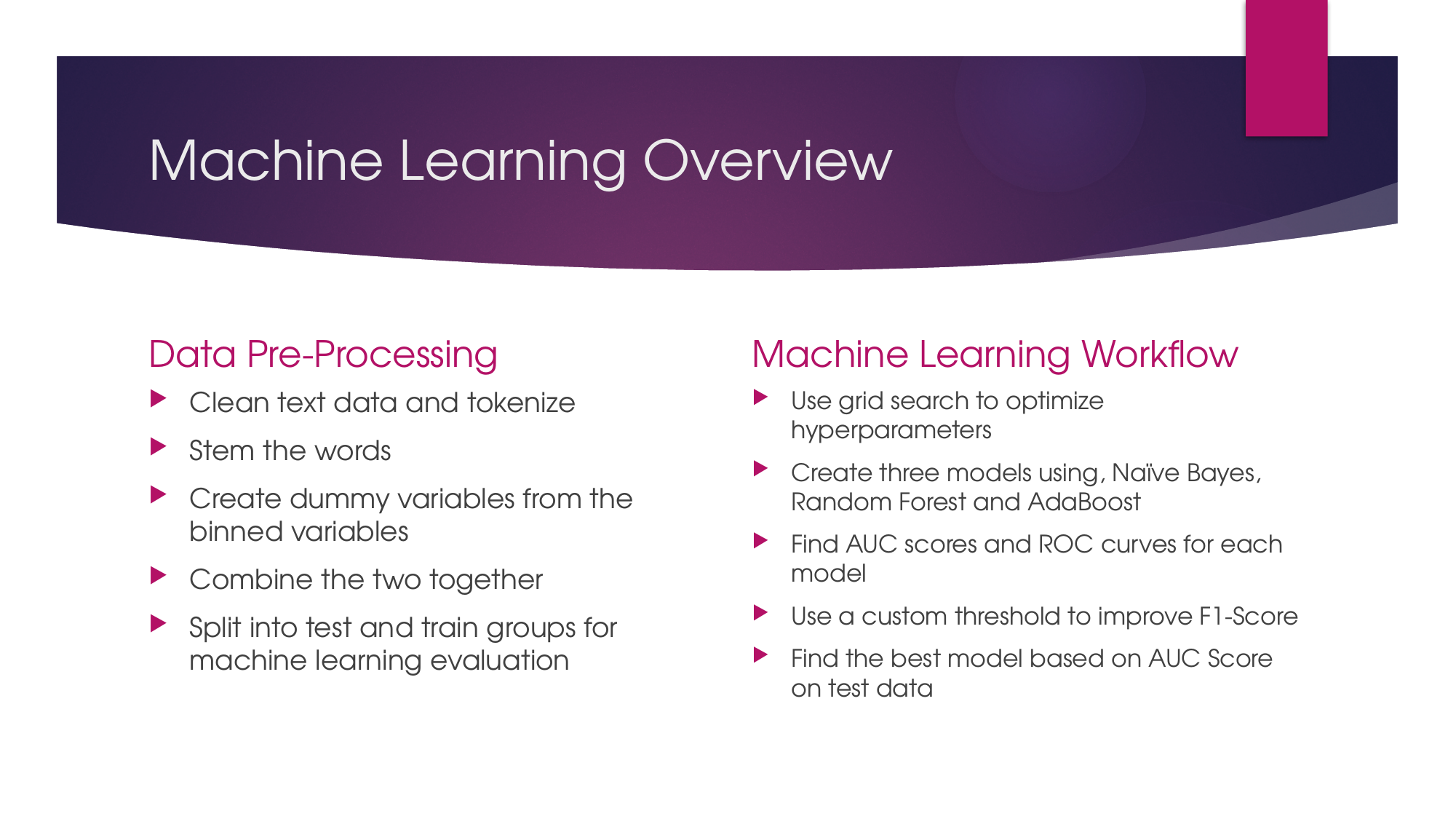

# Machine Learning Overview
Data Pre-Processing
Machine Learning Workflow
Clean text data and tokenize
Stem the words
Create dummy variables from the binned variables
Combine the two together
Split into test and train groups for machine learning evaluation

Use grid search to optimize hyperparameters
Create three models using, Naïve Bayes, Random Forest and AdaBoost
Find AUC scores and ROC curves for each model
Use a custom threshold to improve F1-Score
Find the best model based on AUC Score on test data